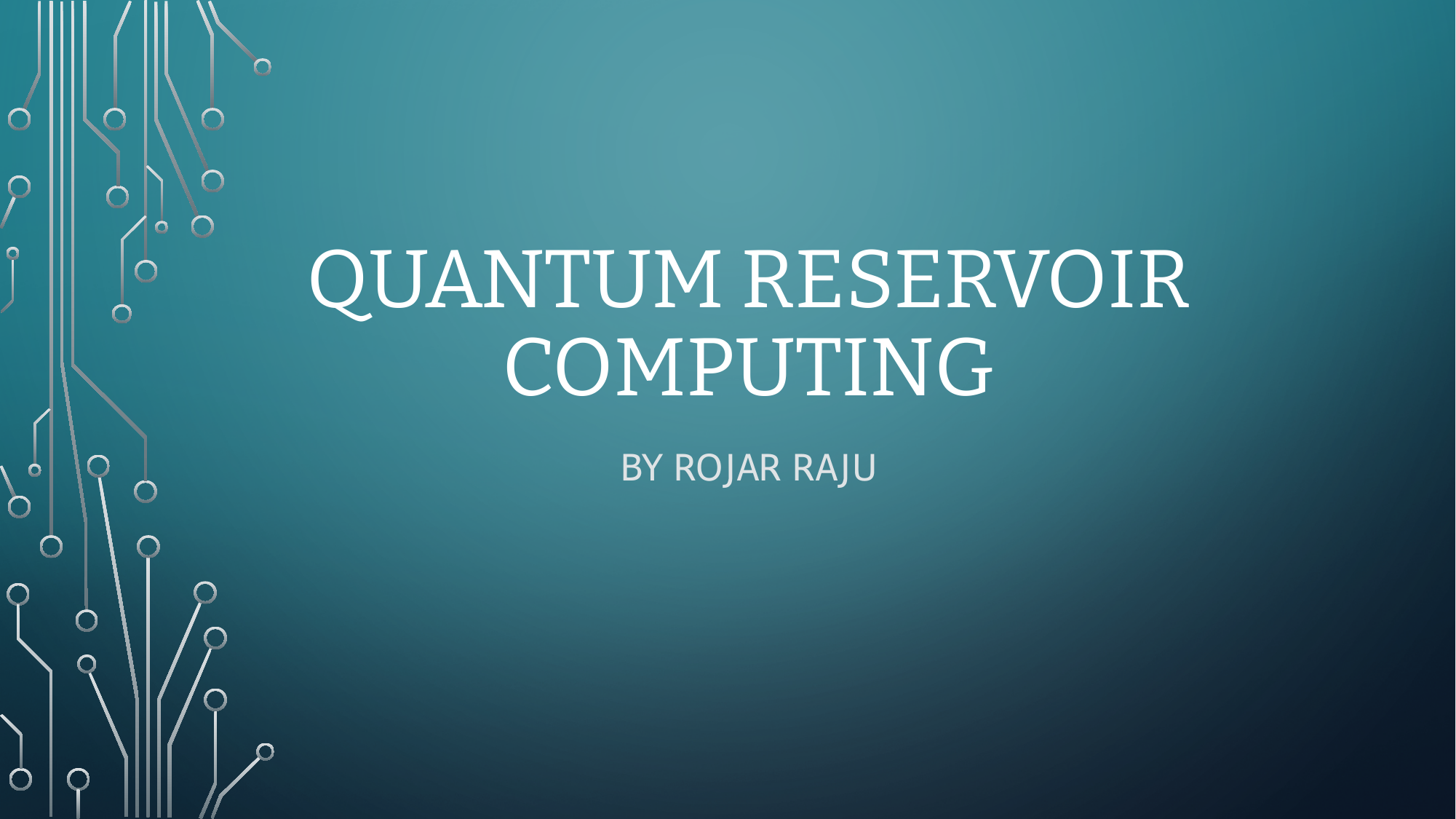

# Quantum Reservoir Computing
By Rojar raju